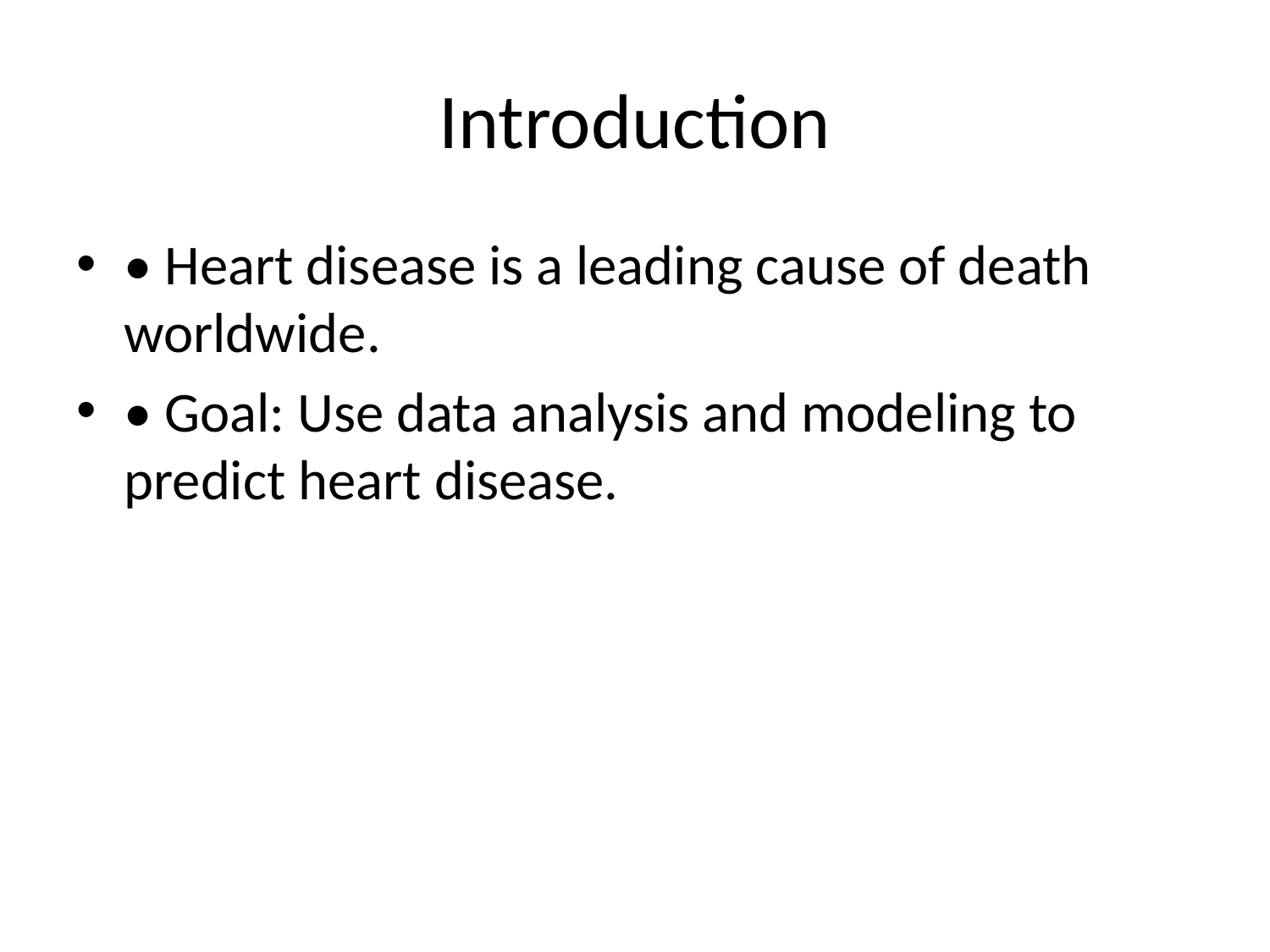

# Introduction
• Heart disease is a leading cause of death worldwide.
• Goal: Use data analysis and modeling to predict heart disease.